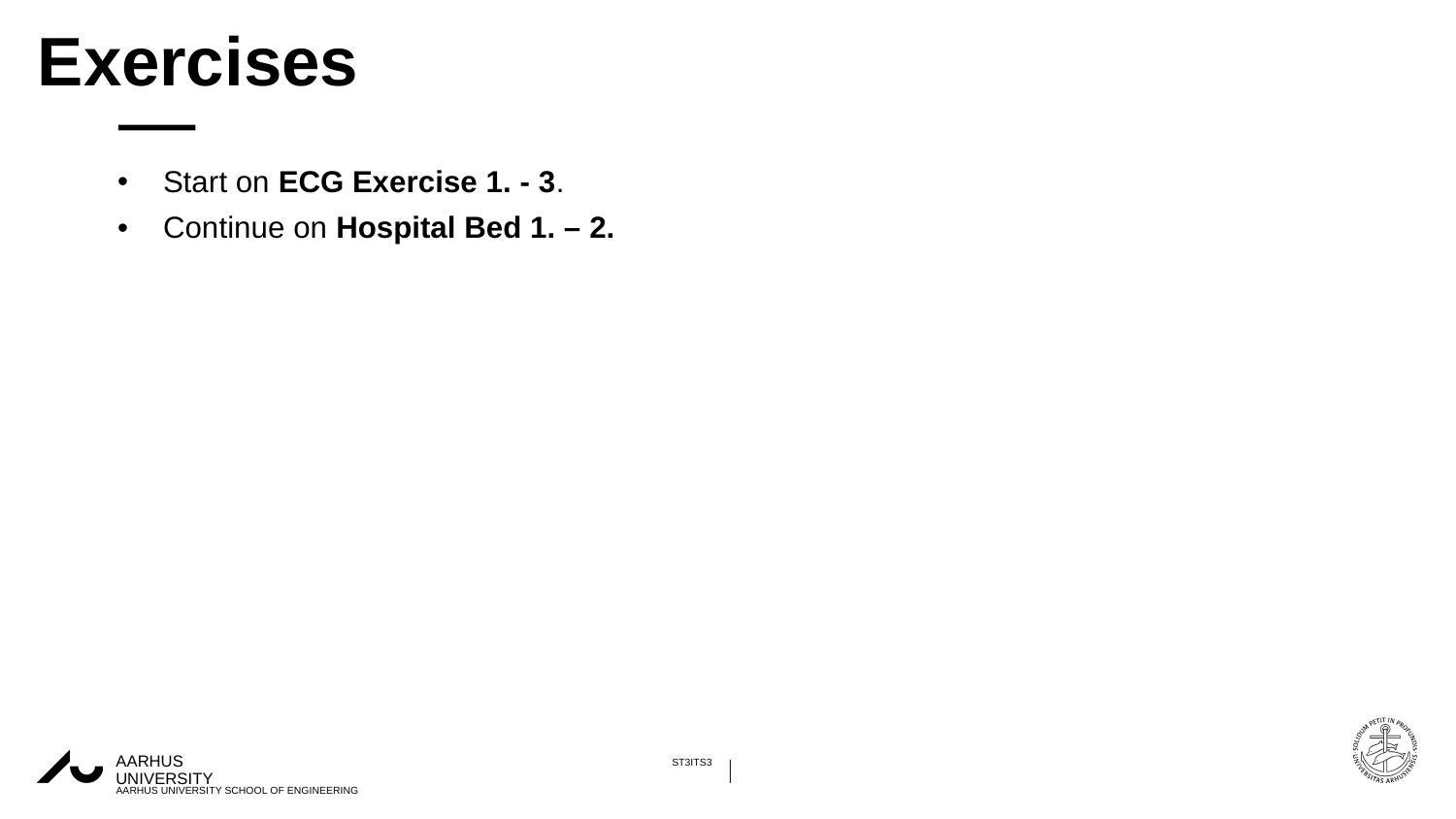

# Exercises
Start on ECG Exercise 1. - 3.
Continue on Hospital Bed 1. – 2.